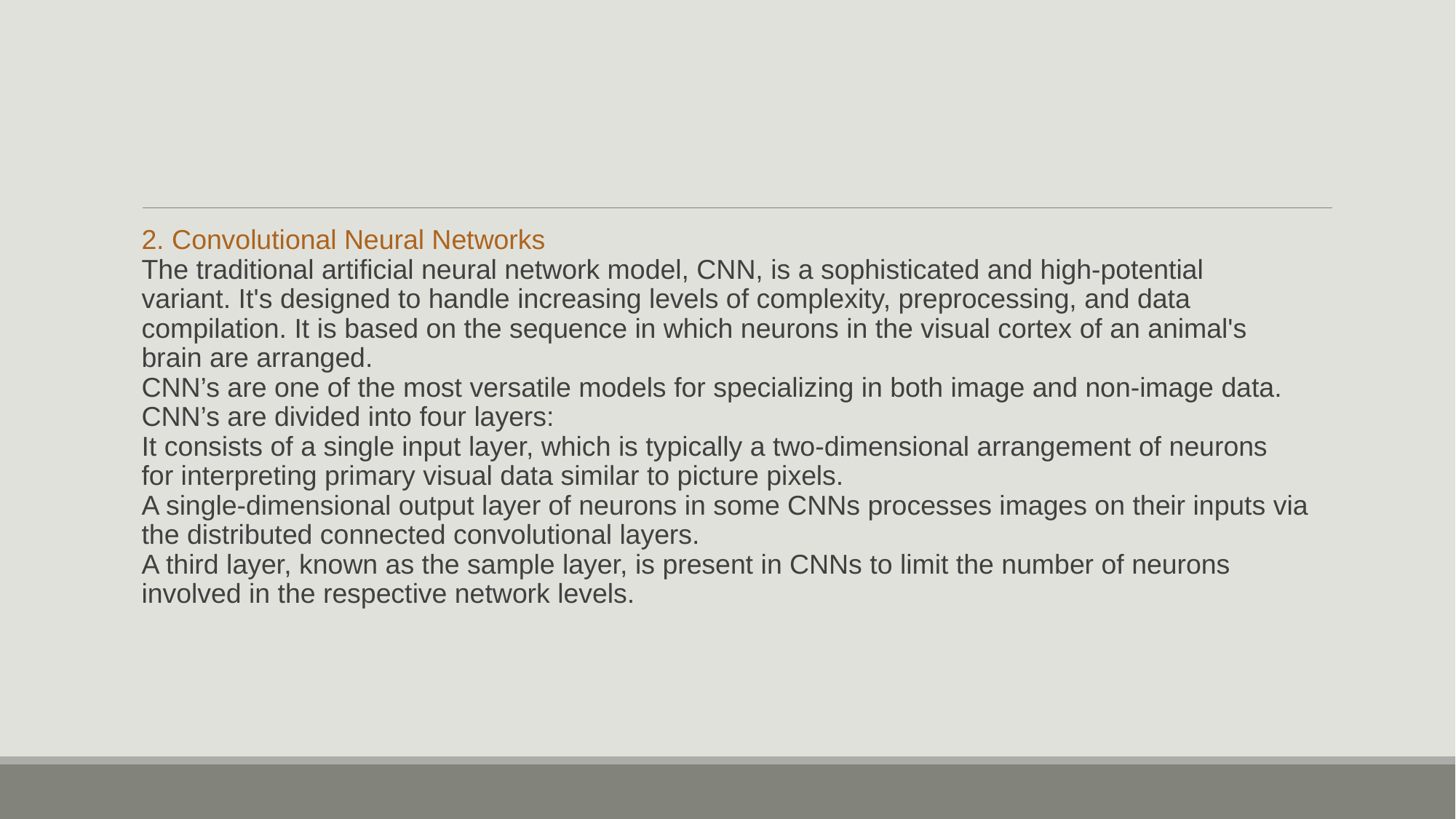

#
2. Convolutional Neural Networks
The traditional artificial neural network model, CNN, is a sophisticated and high-potential
variant. It's designed to handle increasing levels of complexity, preprocessing, and data
compilation. It is based on the sequence in which neurons in the visual cortex of an animal's
brain are arranged.
CNN’s are one of the most versatile models for specializing in both image and non-image data.
CNN’s are divided into four layers:
It consists of a single input layer, which is typically a two-dimensional arrangement of neurons
for interpreting primary visual data similar to picture pixels.
A single-dimensional output layer of neurons in some CNNs processes images on their inputs via
the distributed connected convolutional layers.
A third layer, known as the sample layer, is present in CNNs to limit the number of neurons
involved in the respective network levels.